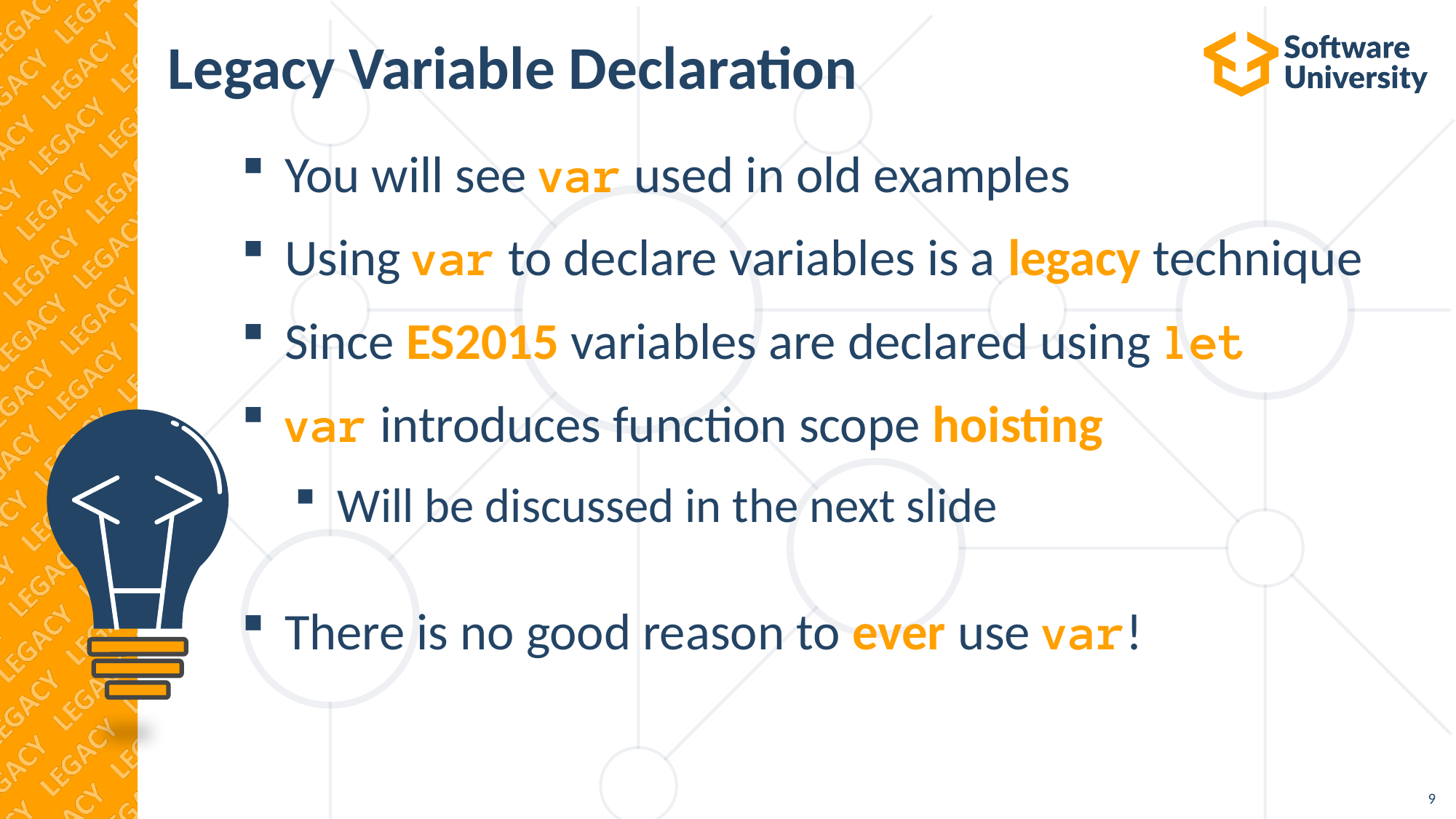

# Legacy Variable Declaration
You will see var used in old examples
Using var to declare variables is a legacy technique
Since ES2015 variables are declared using let
var introduces function scope hoisting
Will be discussed in the next slide
There is no good reason to ever use var!

9